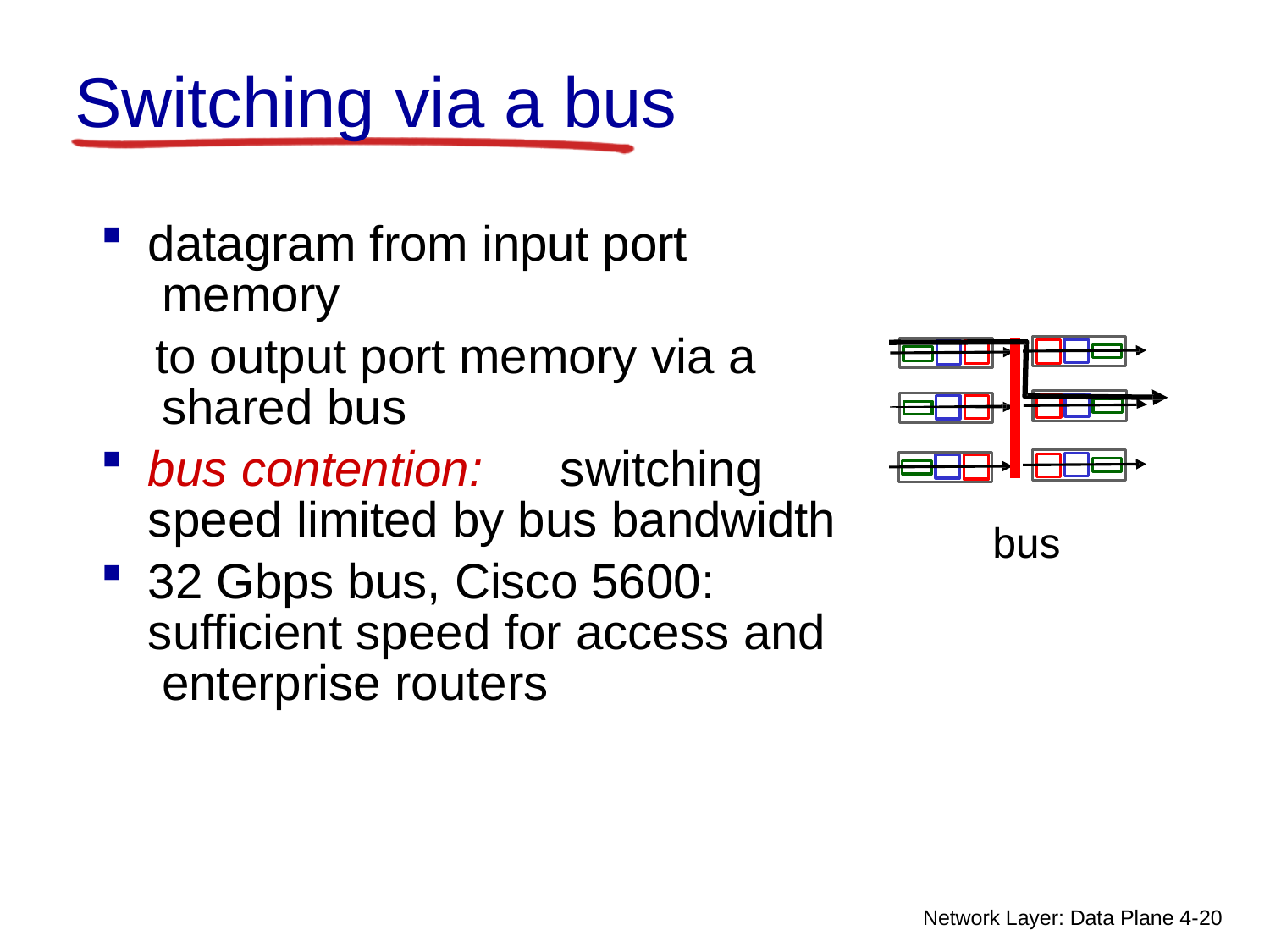

# Switching via a bus

datagram from input port  memory
to output port memory via a  shared bus
bus contention:	switching  speed limited by bus bandwidth
32 Gbps bus, Cisco 5600:  sufficient speed for access and  enterprise routers

bus
Network Layer: Data Plane 4-20